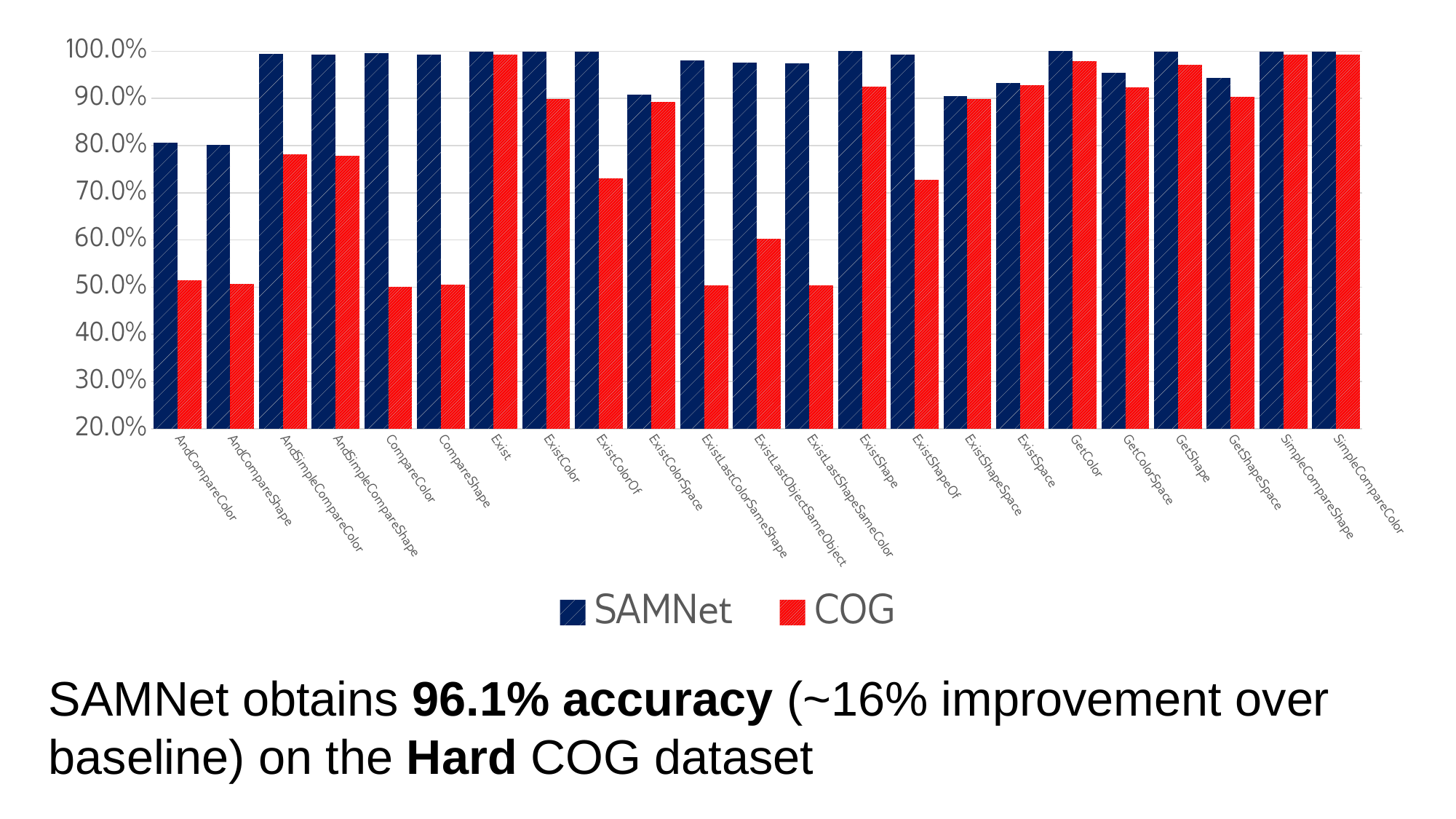

### Chart

| Category |  |  |
|---|---|---|
| AndCompareColor | 0.8062504323 | 0.514 |
| AndCompareShape | 0.8008404813 | 0.507 |
| AndSimpleCompareColor | 0.9942828146 | 0.782 |
| AndSimpleCompareShape | 0.9921971901 | 0.779 |
| CompareColor | 0.9965342792 | 0.501 |
| CompareShape | 0.9920828967 | 0.505 |
| Exist | 0.9984710489 | 0.993 |
| ExistColor | 0.9988230377 | 0.898 |
| ExistColorOf | 0.9983155786 | 0.731 |
| ExistColorSpace | 0.9077671566 | 0.892 |
| ExistLastColorSameShape | 0.9797606477 | 0.504 |
| ExistLastObjectSameObject | 0.9753103837 | 0.602 |
| ExistLastShapeSameColor | 0.9749208025 | 0.503 |
| ExistShape | 0.999780007 | 0.925 |
| ExistShapeOf | 0.9924086127 | 0.727 |
| ExistShapeSpace | 0.9051336618 | 0.898 |
| ExistSpace | 0.93313132 | 0.928 |
| GetColor | 0.9998069323 | 0.979 |
| GetColorSpace | 0.953883145 | 0.923 |
| GetShape | 0.9992844568 | 0.971 |
| GetShapeSpace | 0.94336381 | 0.903 |
| SimpleCompareShape | 0.9988642043 | 0.993 |
| SimpleCompareColor | 0.9987409399 | 0.993 |
SAMNet obtains 96.1% accuracy (~16% improvement over baseline) on the Hard COG dataset